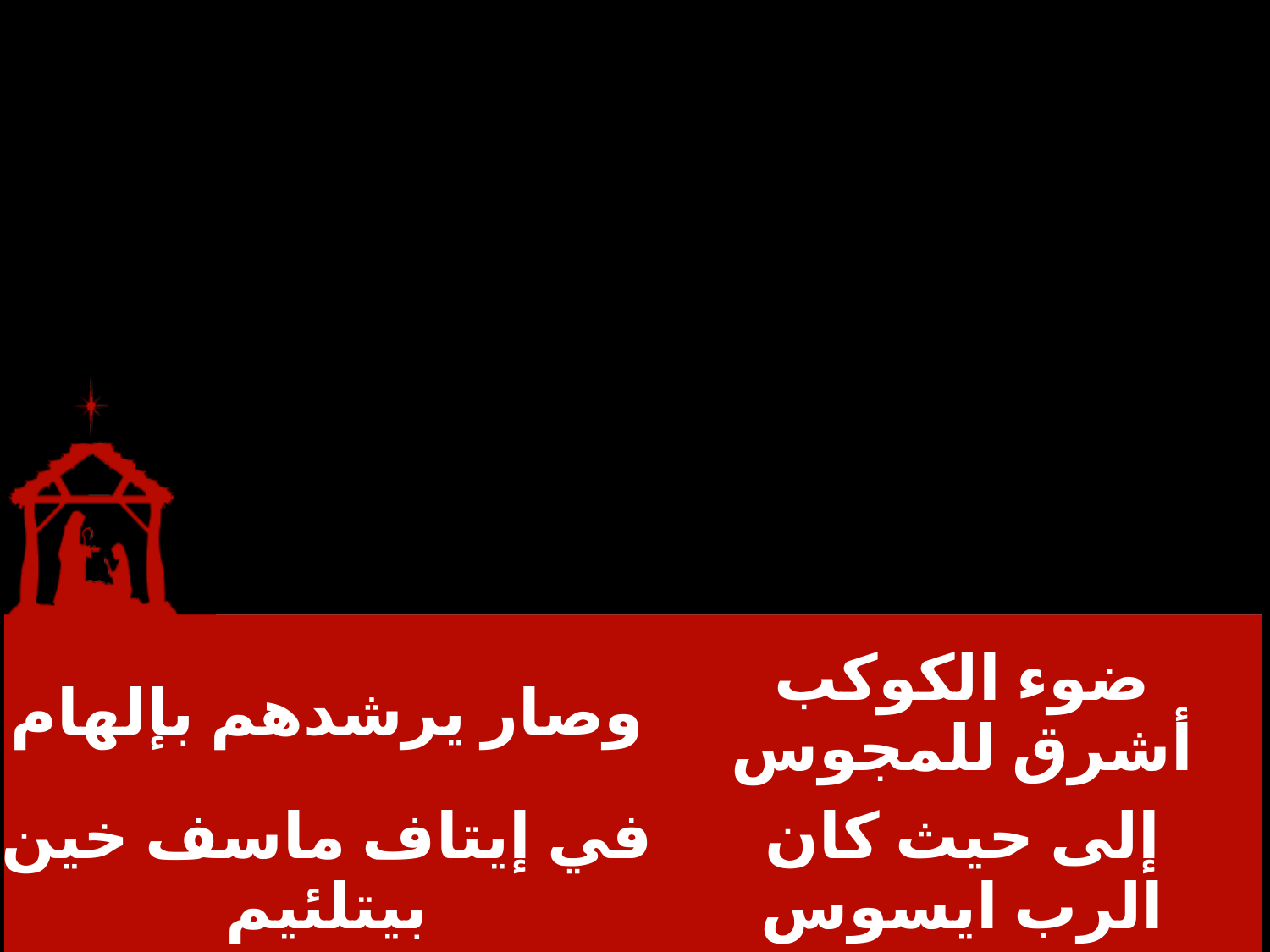

| وصار يرشدهم بإلهام | ضوء الكوكب أشرق للمجوس |
| --- | --- |
| في إيتاف ماسف خين بيتلئيم | إلى حيث كان الرب ايسوس |